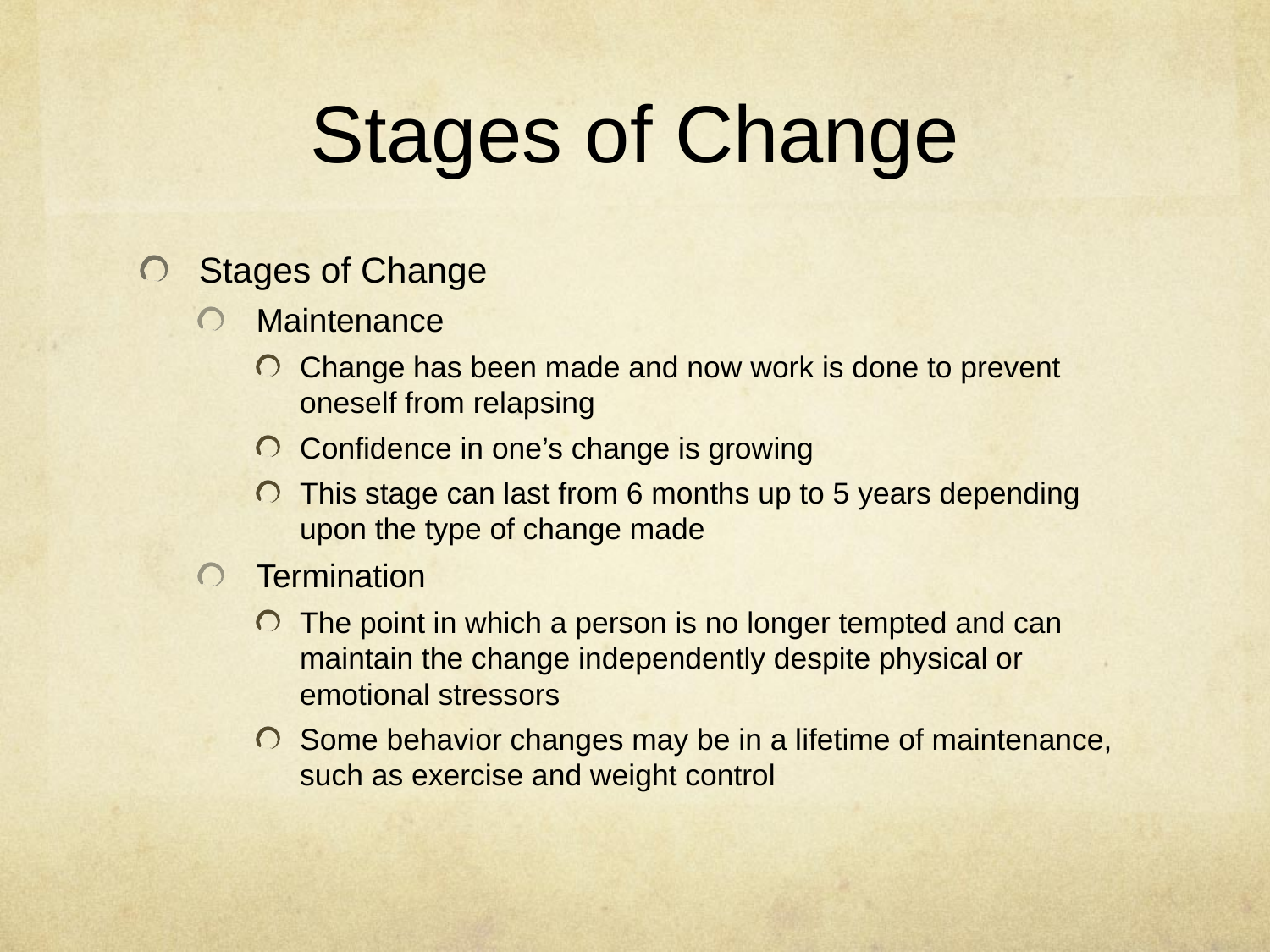

# Stages of Change
Stages of Change
Maintenance
Change has been made and now work is done to prevent oneself from relapsing
Confidence in one’s change is growing
This stage can last from 6 months up to 5 years depending upon the type of change made
Termination
The point in which a person is no longer tempted and can maintain the change independently despite physical or emotional stressors
Some behavior changes may be in a lifetime of maintenance, such as exercise and weight control